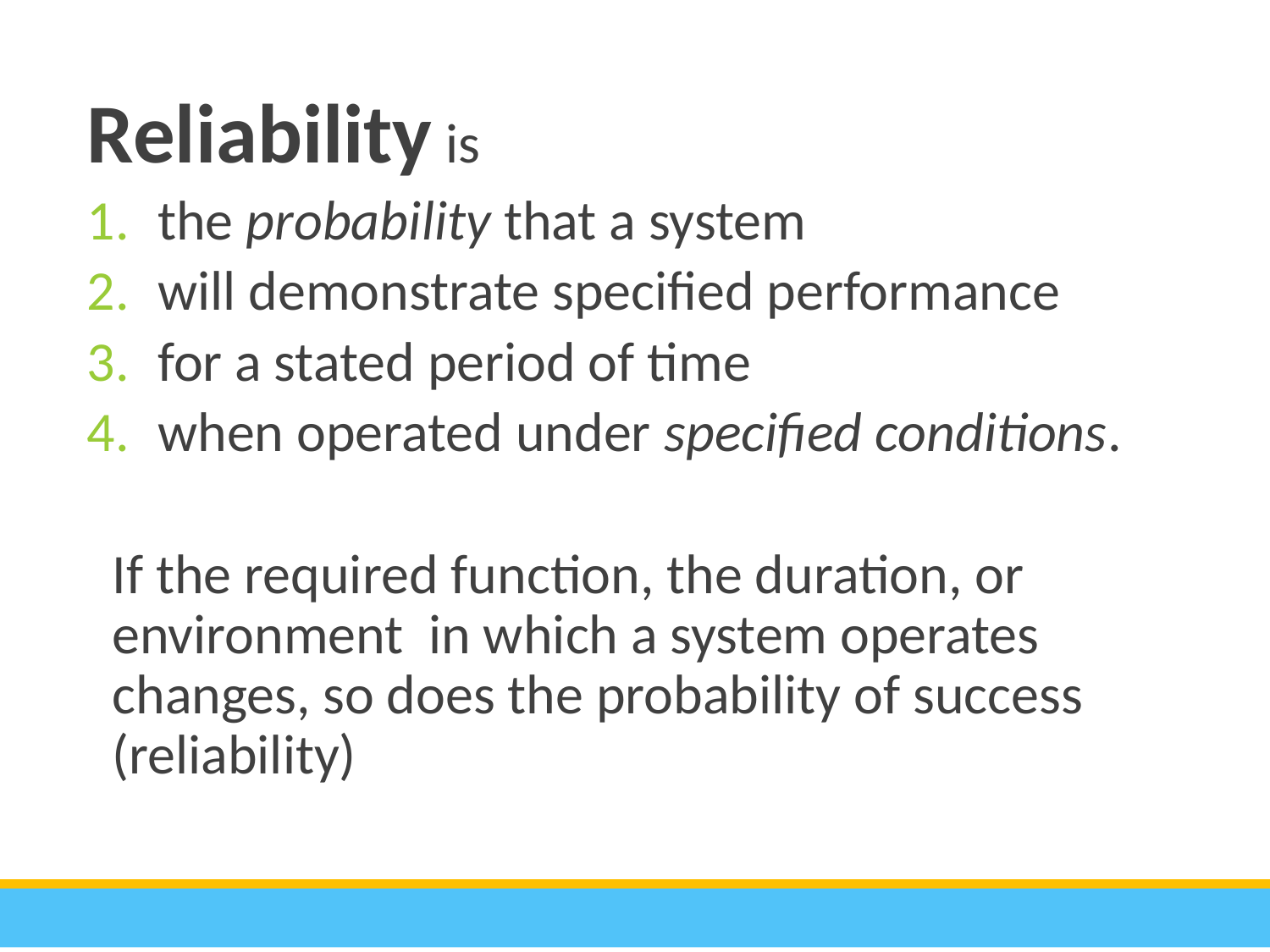

Reliability is
the probability that a system
will demonstrate specified performance
for a stated period of time
when operated under specified conditions.

	If the required function, the duration, or environment  in which a system operates changes, so does the probability of success (reliability)